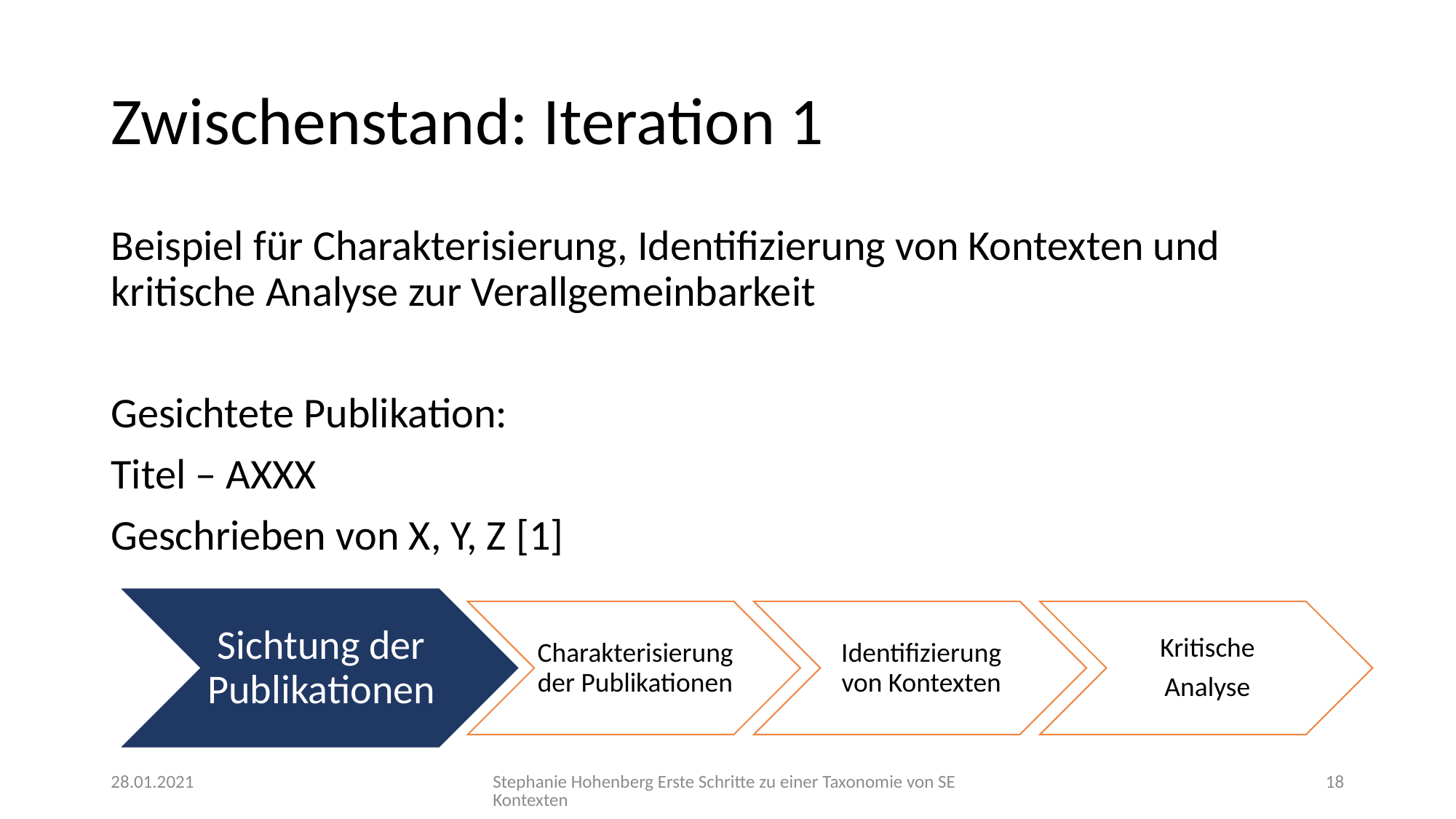

# Zwischenstand: Iteration 1
Beispiel für Charakterisierung, Identifizierung von Kontexten und kritische Analyse zur Verallgemeinbarkeit

Gesichtete Publikation:
Titel – AXXX
Geschrieben von X, Y, Z [1]

Sichtung der Publikationen
Charakterisierung der Publikationen
Identifizierung von Kontexten
Kritische
Analyse
28.01.2021
Stephanie Hohenberg
Erste Schritte zu einer Taxonomie von SE Kontexten
18